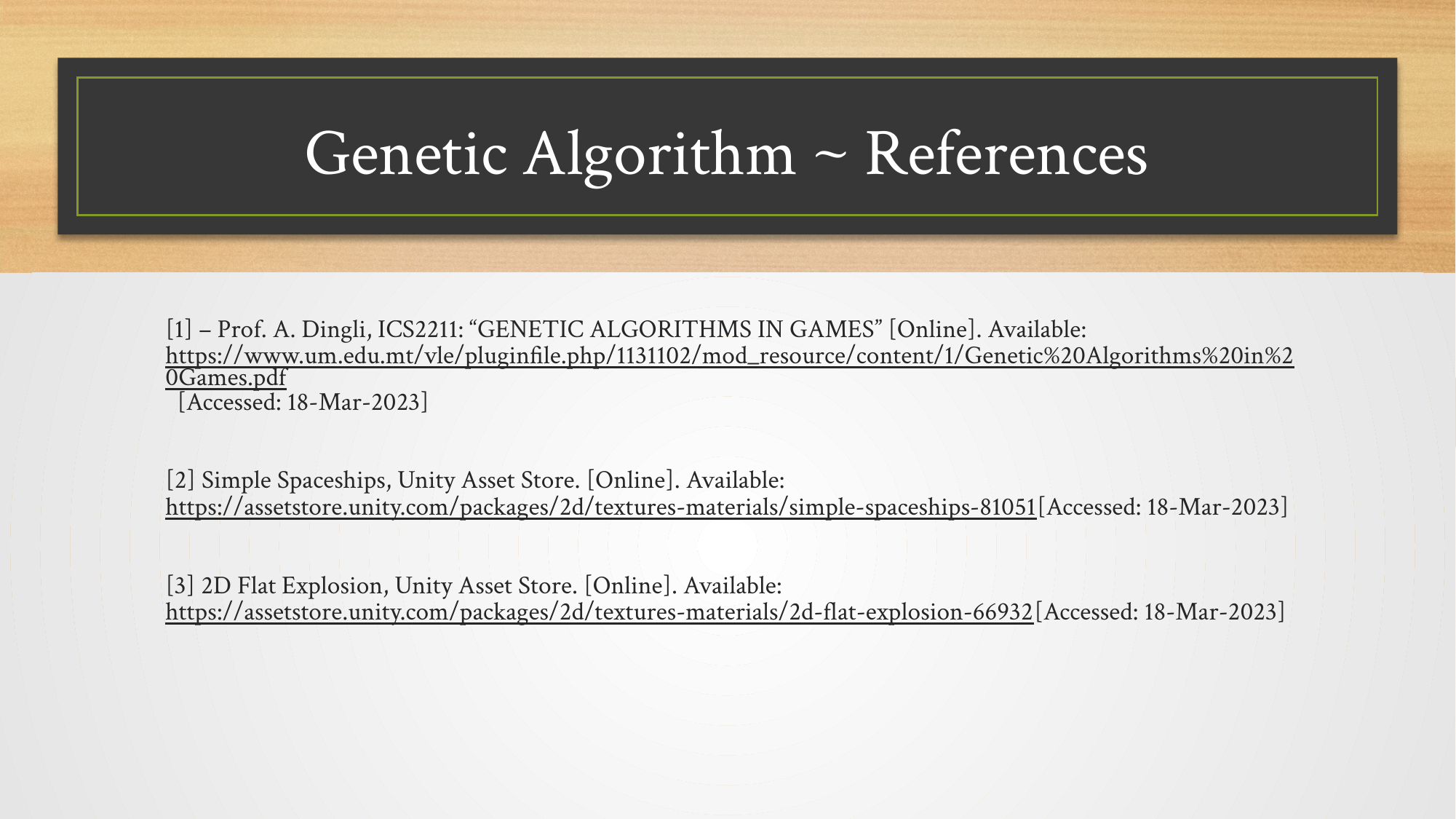

# Genetic Algorithm ~ References

[1] – Prof. A. Dingli, ICS2211: “GENETIC ALGORITHMS IN GAMES” [Online]. Available: https://www.um.edu.mt/vle/pluginfile.php/1131102/mod_resource/content/1/Genetic%20Algorithms%20in%20Games.pdf  [Accessed: 18-Mar-2023]

[2] Simple Spaceships, Unity Asset Store. [Online]. Available: https://assetstore.unity.com/packages/2d/textures-materials/simple-spaceships-81051[Accessed: 18-Mar-2023]

[3] 2D Flat Explosion, Unity Asset Store. [Online]. Available: https://assetstore.unity.com/packages/2d/textures-materials/2d-flat-explosion-66932[Accessed: 18-Mar-2023]